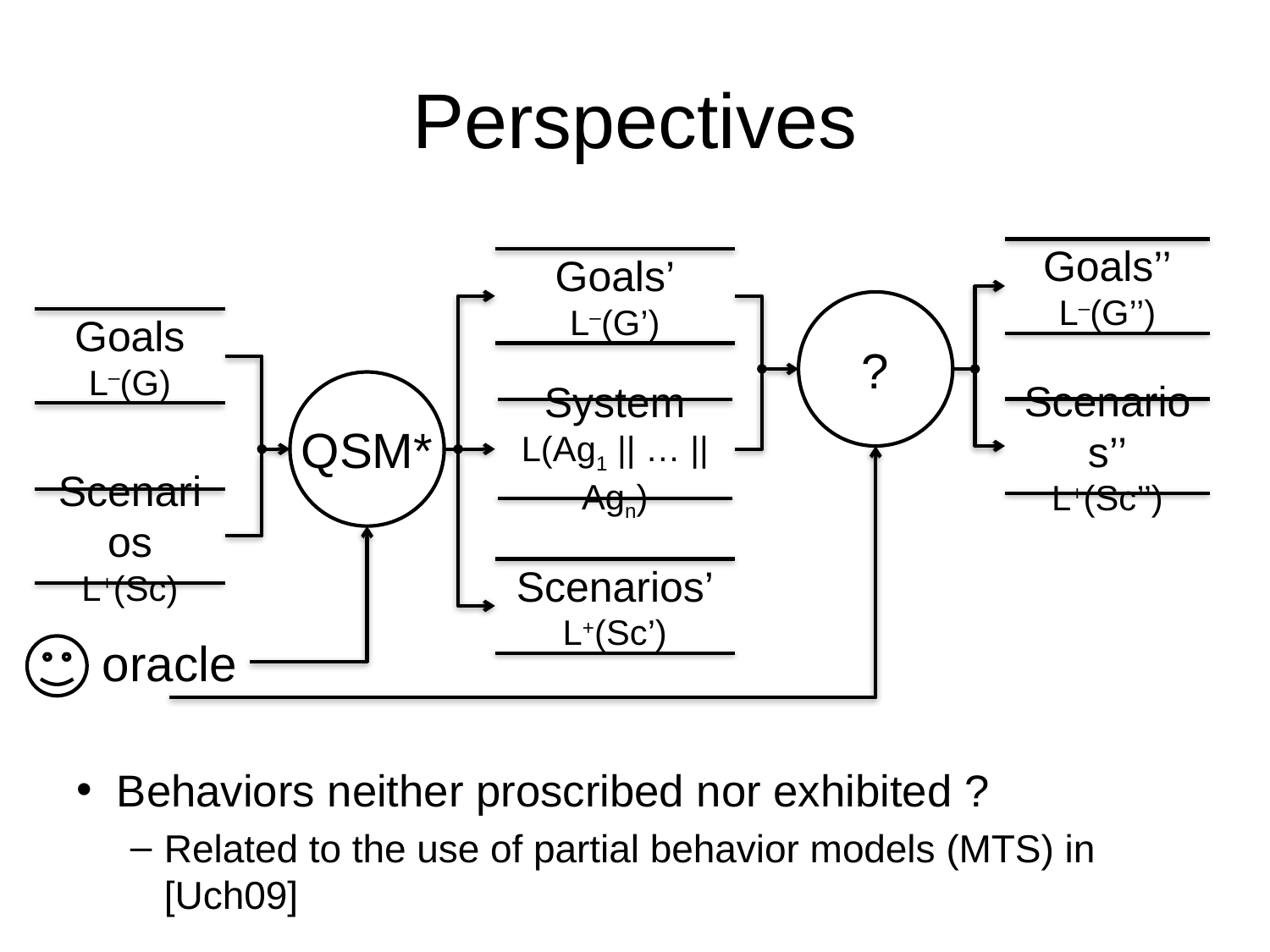

# Perspectives
Goals’’
L–(G’’)
Goals’
L–(G’)
?
Goals
L–(G)

QSM*
Scenarios’’
L+(Sc’’)
System
L(Ag1 || … || Agn)

Scenarios
L+(Sc)
Scenarios’
L+(Sc’)
oracle

Behaviors neither proscribed nor exhibited ?
Related to the use of partial behavior models (MTS) in [Uch09]